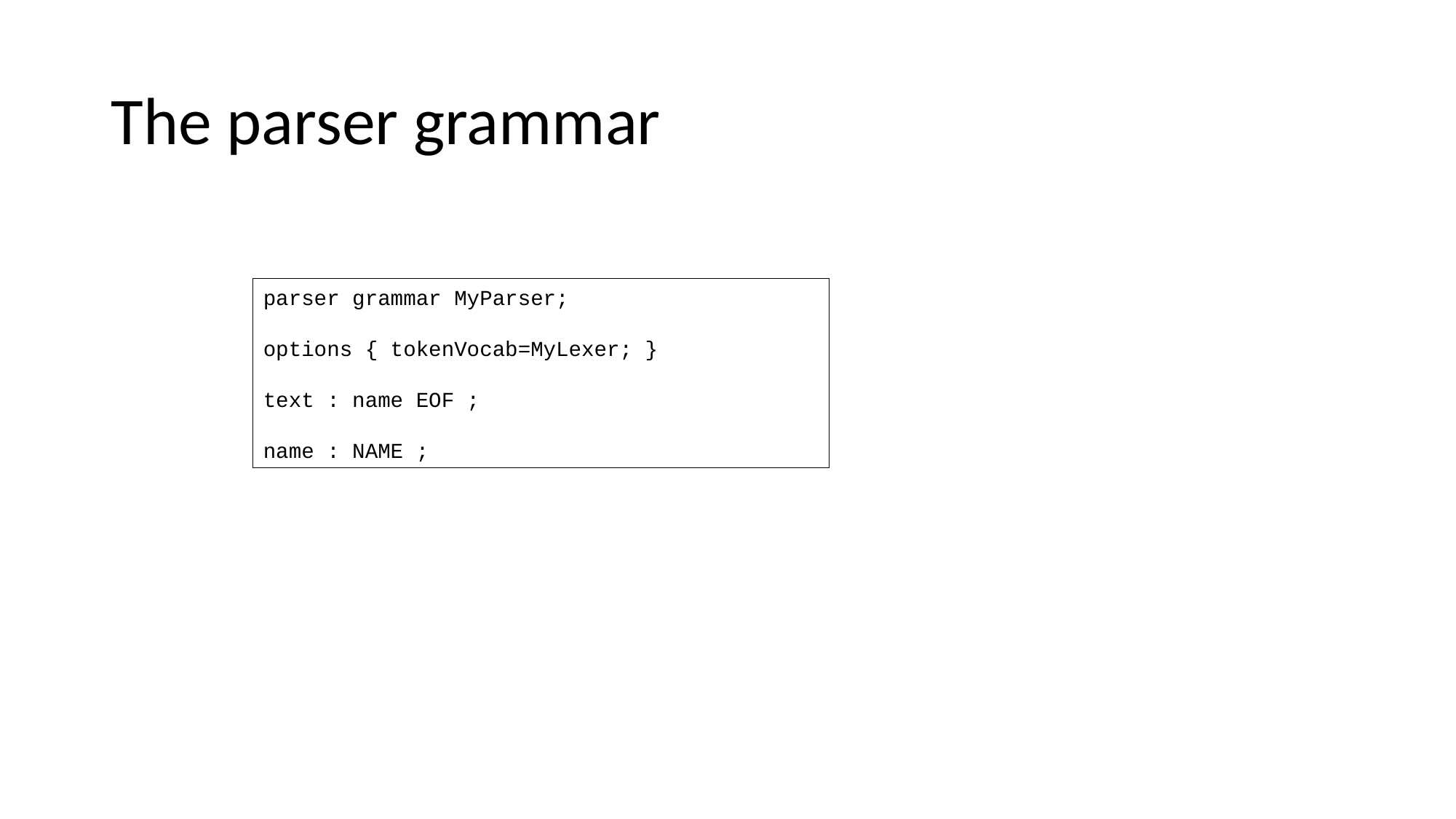

# The parser grammar
parser grammar MyParser;
options { tokenVocab=MyLexer; }

text : name EOF ;

name : NAME ;